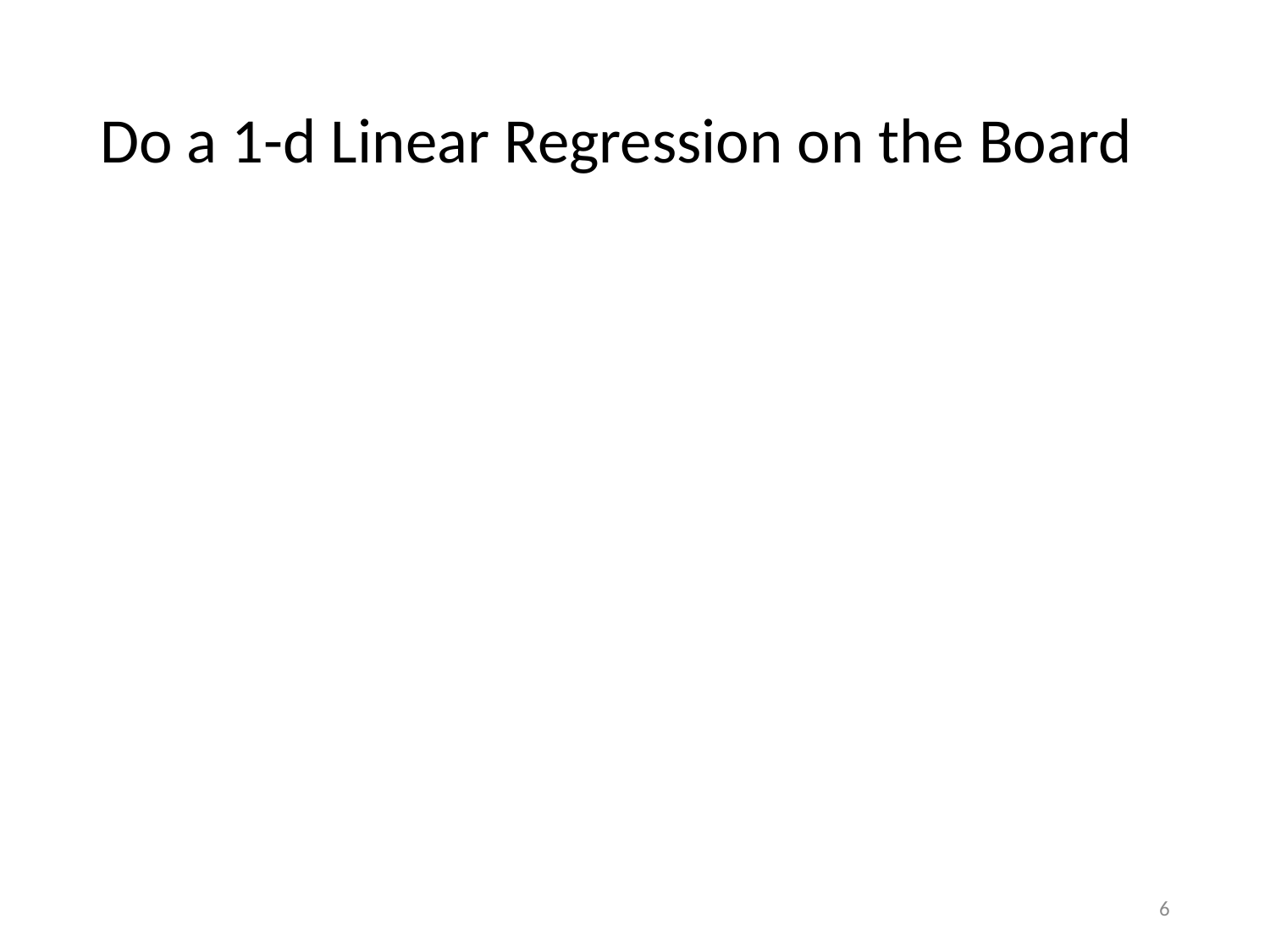

# Do a 1-d Linear Regression on the Board
6